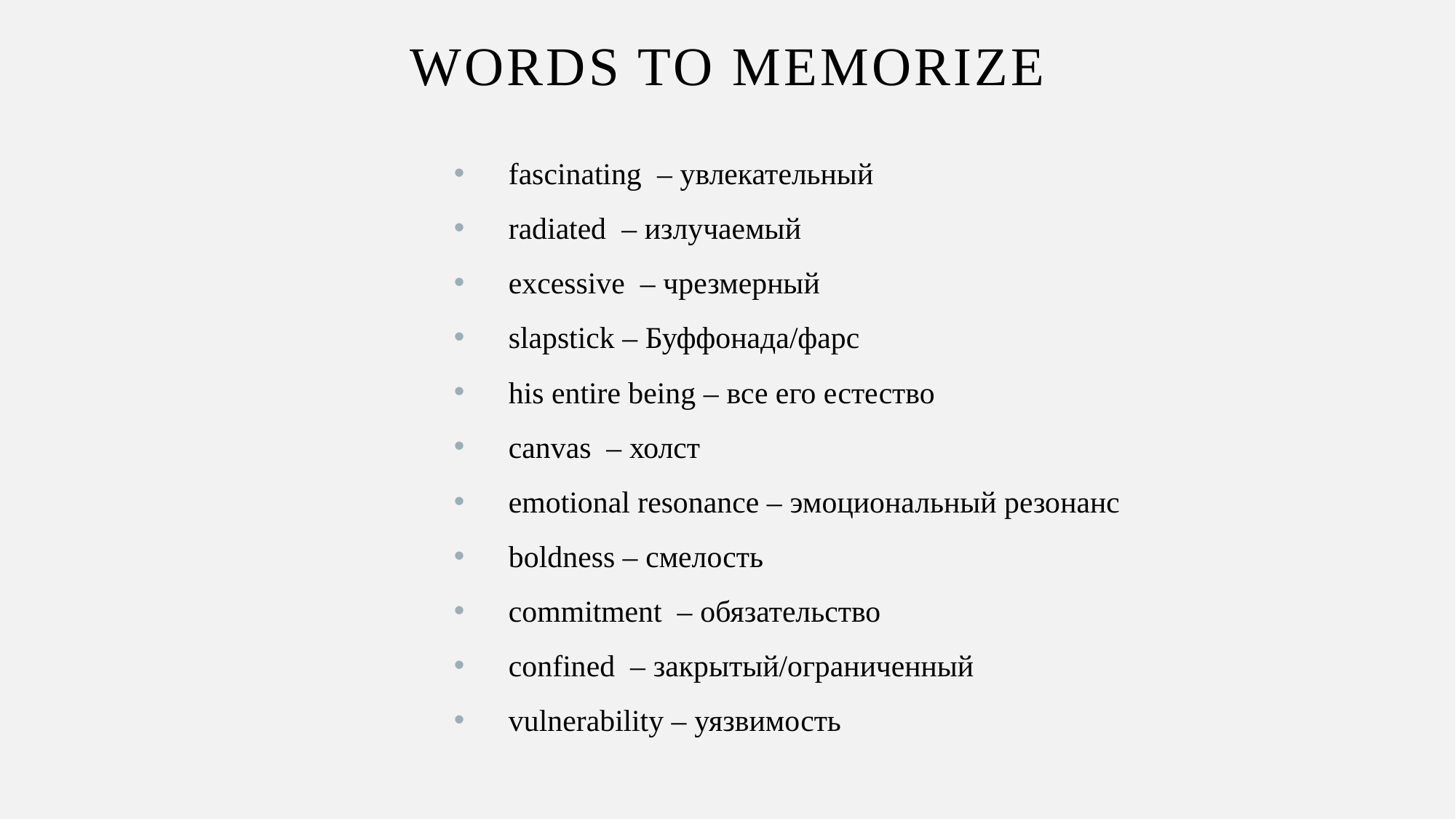

Words to memorize
fascinating  – увлекательный
radiated  – излучаемый
excessive  – чрезмерный
slapstick – Буффонада/фарс
his entire being – все его естество
canvas  – холст
emotional resonance – эмоциональный резонанс
boldness – смелость
commitment  – обязательство
confined  – закрытый/ограниченный
vulnerability – уязвимость